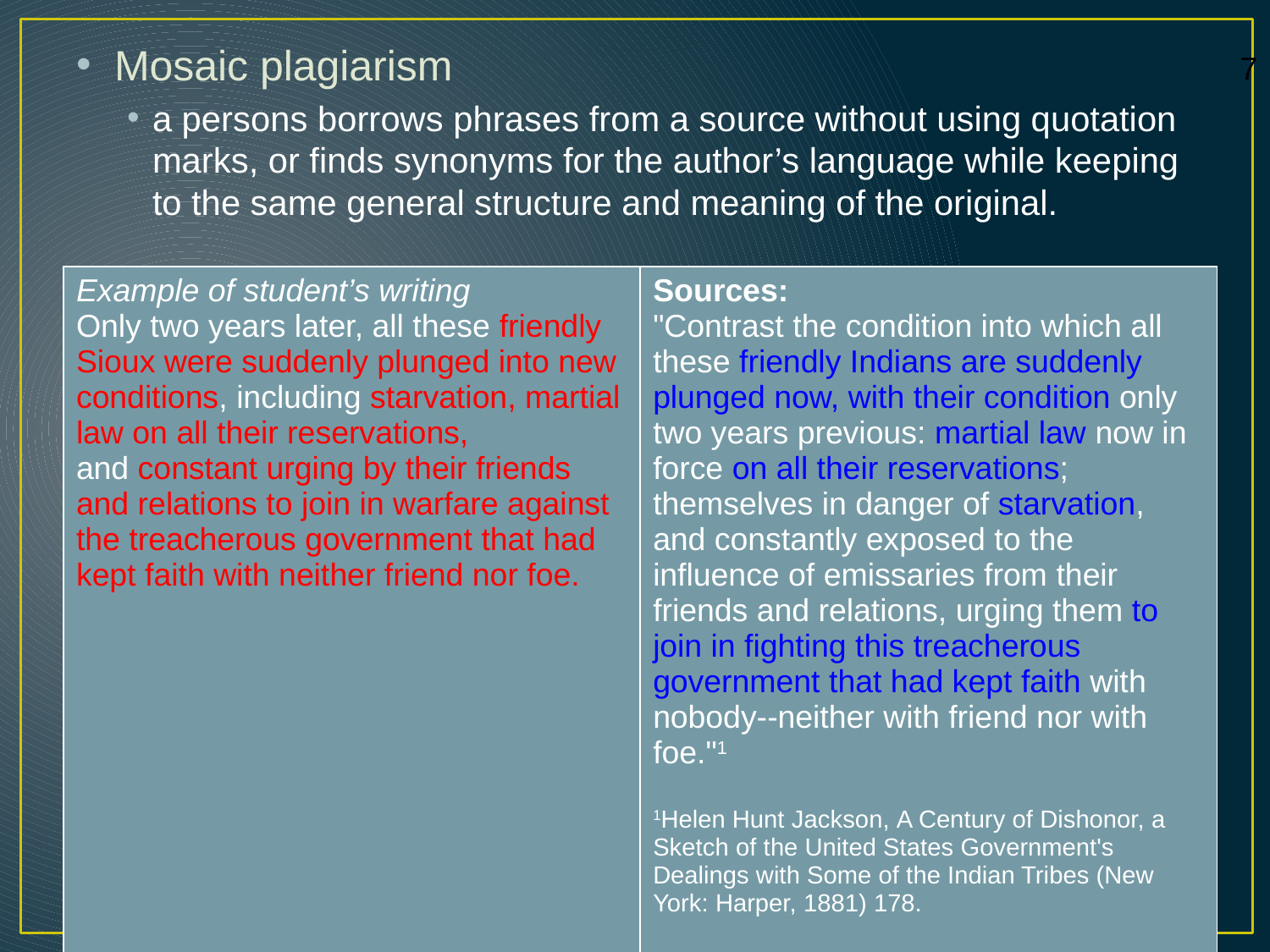

Mosaic plagiarism
a persons borrows phrases from a source without using quotation marks, or finds synonyms for the author’s language while keeping to the same general structure and meaning of the original.

| Example of student’s writing Only two years later, all these friendly Sioux were suddenly plunged into new conditions, including starvation, martial law on all their reservations, and constant urging by their friends and relations to join in warfare against the treacherous government that had kept faith with neither friend nor foe. | Sources: "Contrast the condition into which all these friendly Indians are suddenly plunged now, with their condition only two years previous: martial law now in force on all their reservations; themselves in danger of starvation, and constantly exposed to the influence of emissaries from their friends and relations, urging them to join in fighting this treacherous government that had kept faith with nobody--neither with friend nor with foe."1 1Helen Hunt Jackson, A Century of Dishonor, a Sketch of the United States Government's Dealings with Some of the Indian Tribes (New York: Harper, 1881) 178. |
| --- | --- |
7